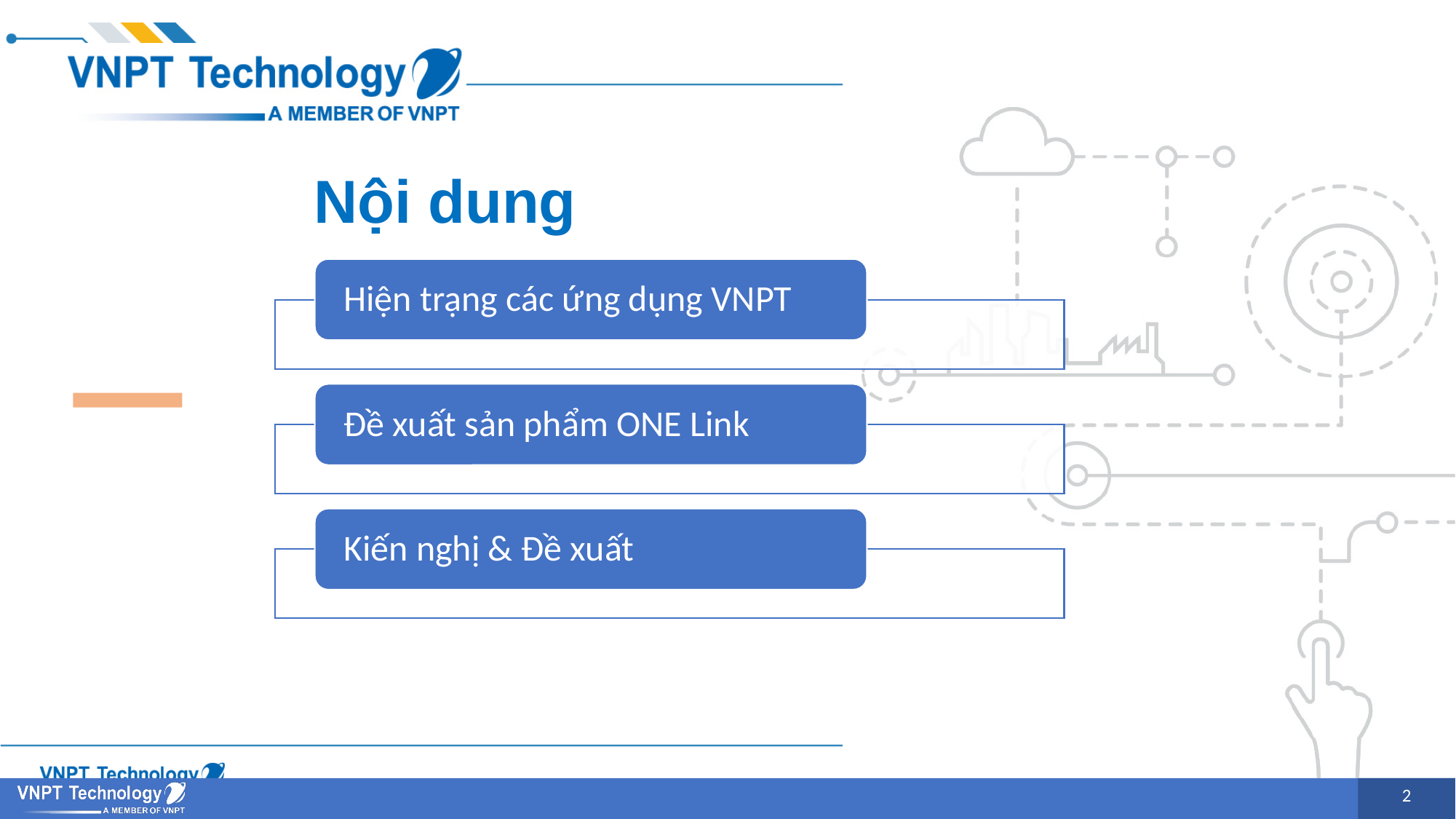

# Nội dung
Hiện trạng các ứng dụng VNPT
Đề xuất sản phẩm ONE Link
Kiến nghị & Đề xuất
2